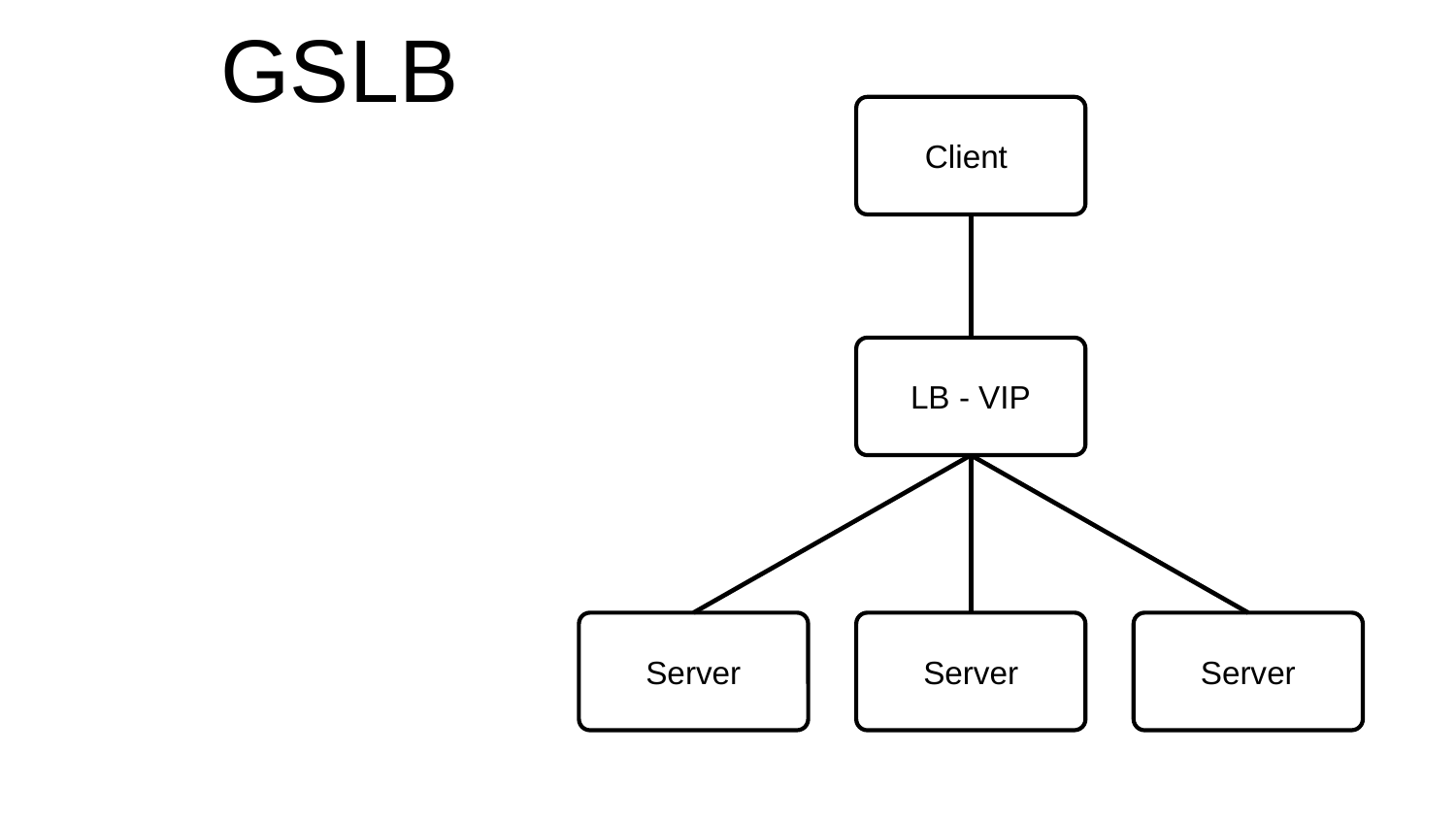

# GSLB
Client
LB - VIP
Server
Server
Server